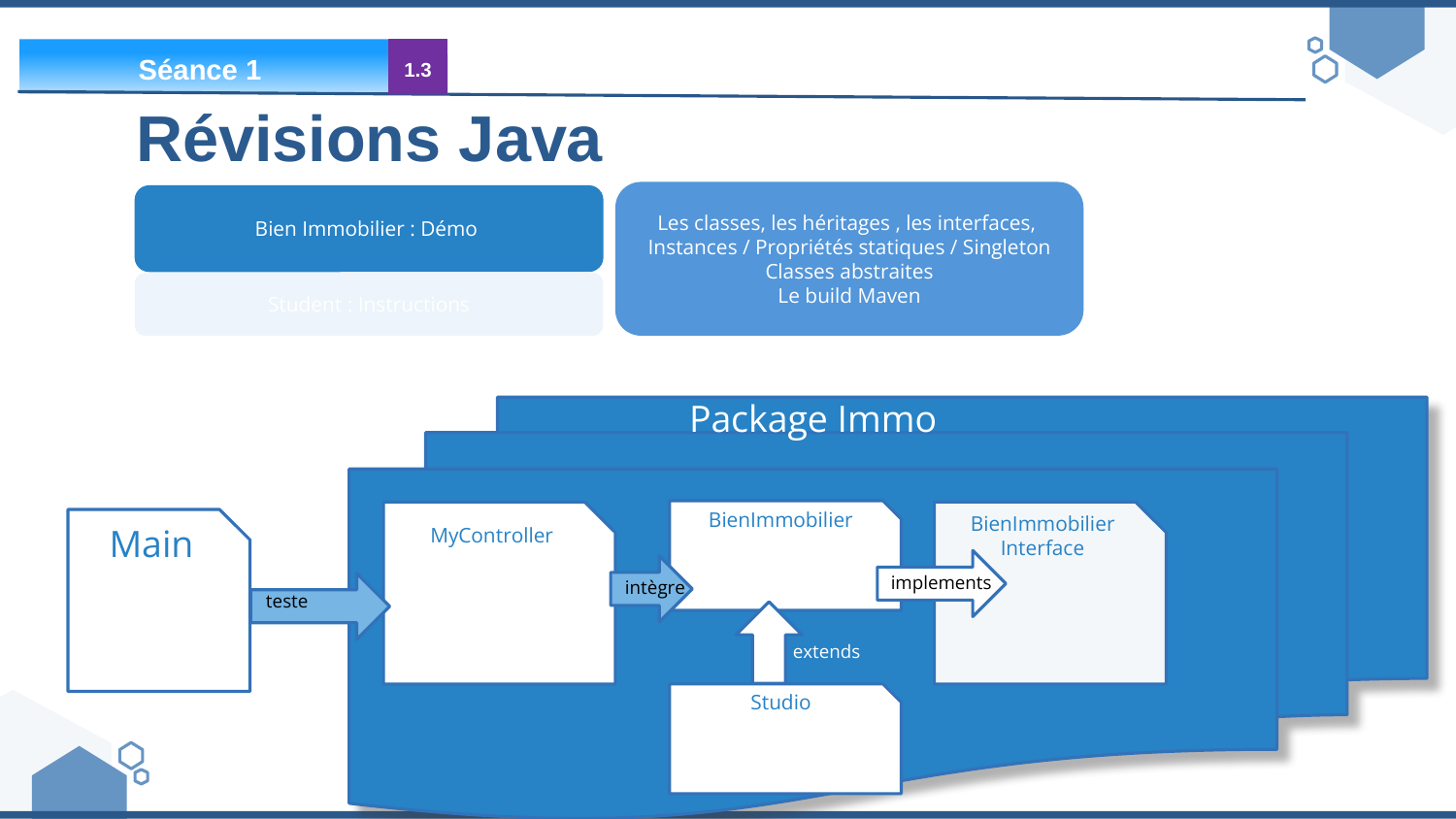

Séance 1
1.3
# Révisions Java
Les classes, les héritages , les interfaces,
Instances / Propriétés statiques / Singleton
Classes abstraites
Le build Maven
Bien Immobilier : Démo
Student : Instructions
Package Immo

BienImmobilier

MyController

BienImmobilier
Interface

Main

implements
intègre
teste

extends

Studio